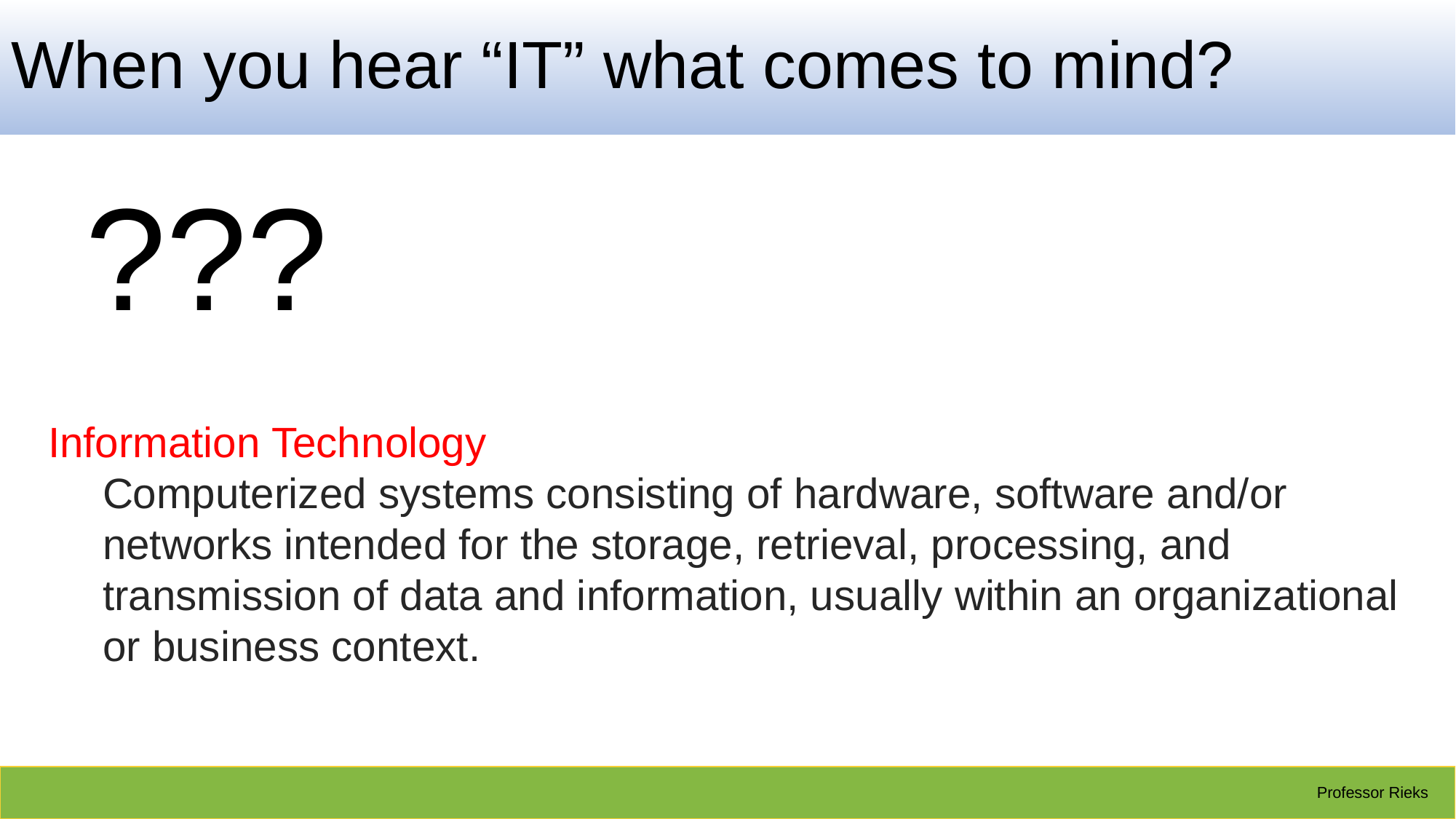

# When you hear “IT” what comes to mind?
???
Information Technology
Computerized systems consisting of hardware, software and/or networks intended for the storage, retrieval, processing, and transmission of data and information, usually within an organizational or business context.